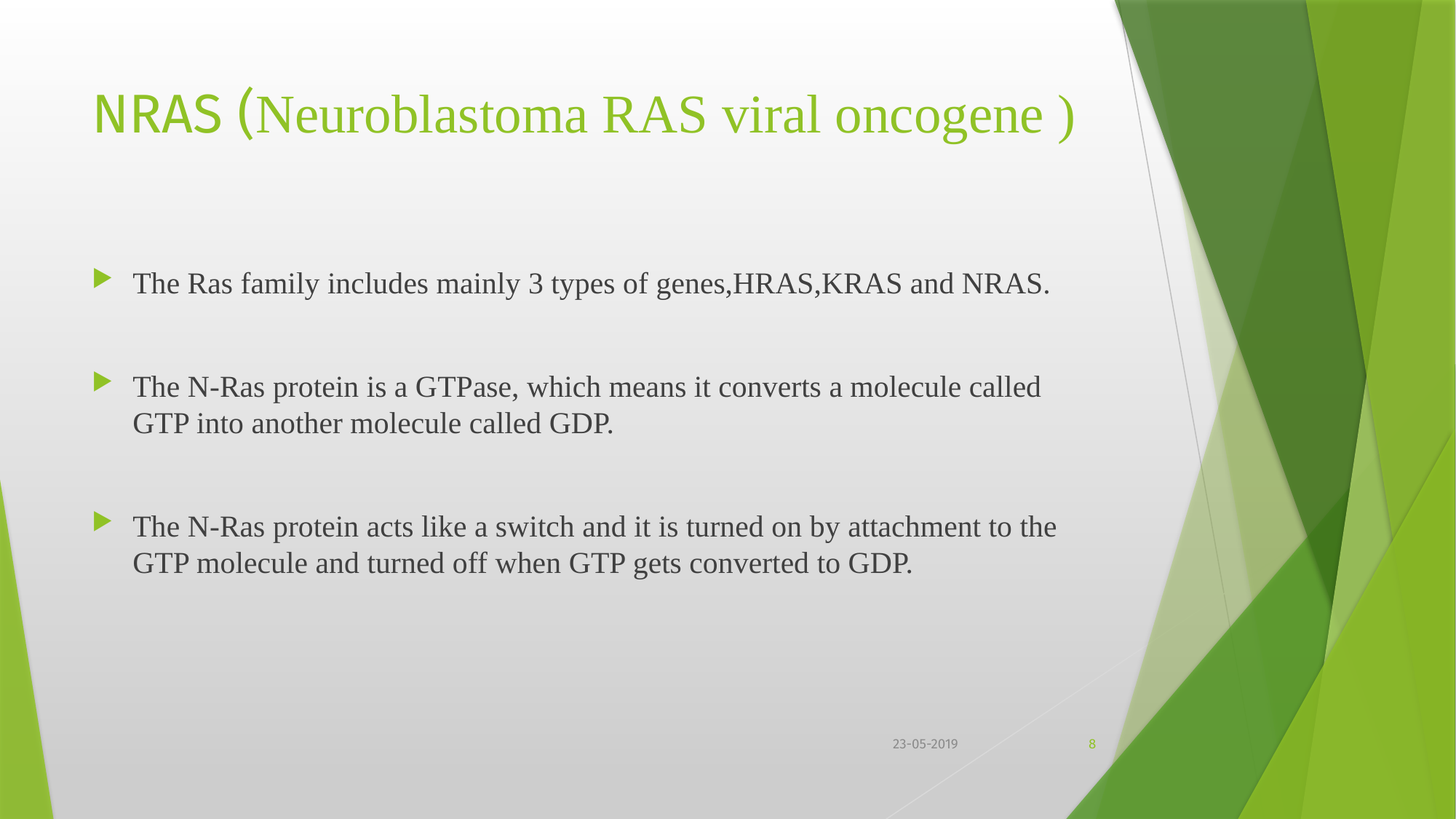

# NRAS (Neuroblastoma RAS viral oncogene )
The Ras family includes mainly 3 types of genes,HRAS,KRAS and NRAS.

The N-Ras protein is a GTPase, which means it converts a molecule called GTP into another molecule called GDP.

The N-Ras protein acts like a switch and it is turned on by attachment to the GTP molecule and turned off when GTP gets converted to GDP.
23-05-2019
8